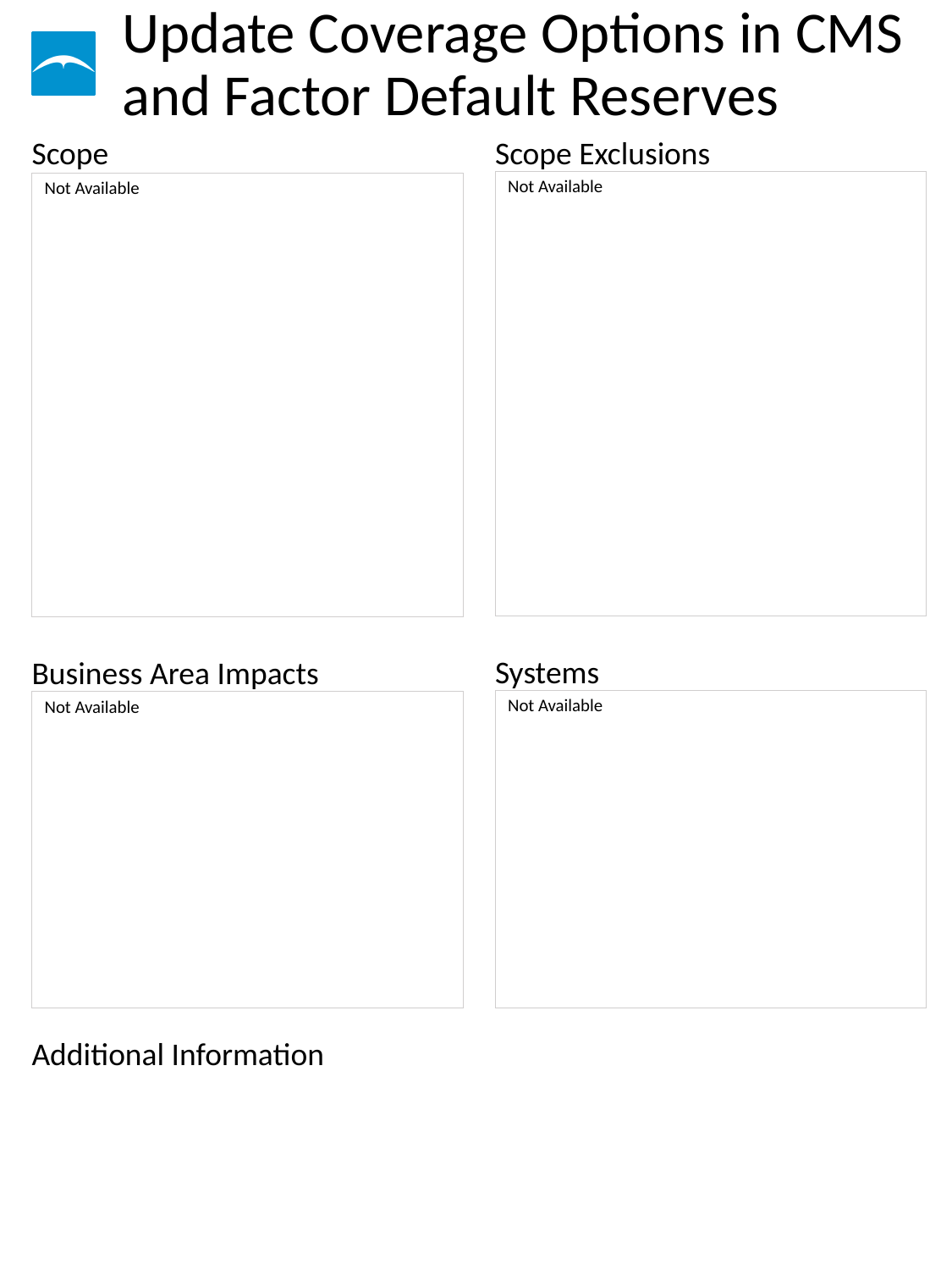

# Update Coverage Options in CMS and Factor Default Reserves
Not Available
Not Available
Not Available
Not Available